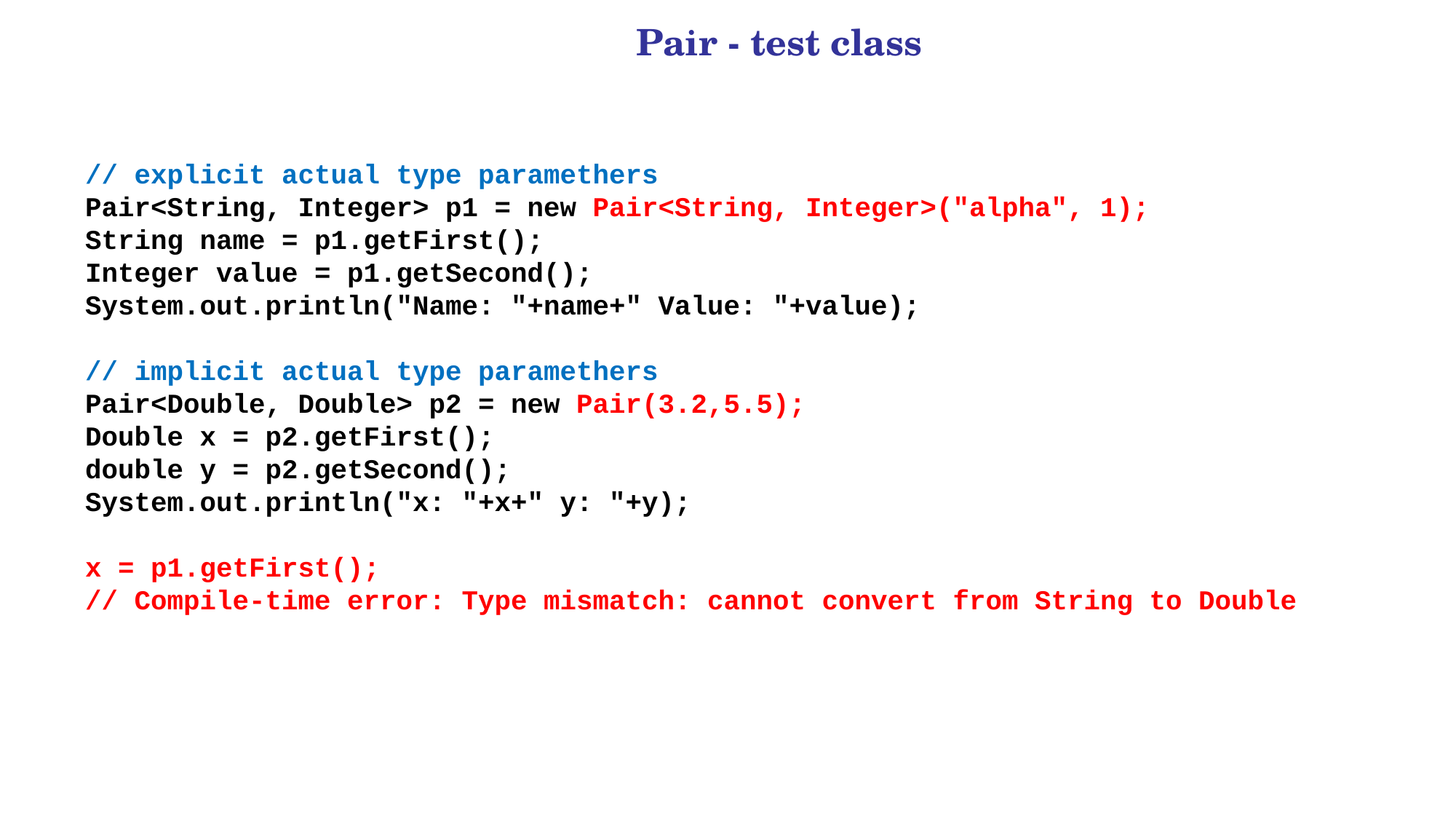

Pair - test class
// explicit actual type paramethers
Pair<String, Integer> p1 = new Pair<String, Integer>("alpha", 1);   
String name = p1.getFirst();
Integer value = p1.getSecond();
System.out.println("Name: "+name+" Value: "+value);
// implicit actual type paramethers
Pair<Double, Double> p2 = new Pair(3.2,5.5);                        
Double x = p2.getFirst();
double y = p2.getSecond();
System.out.println("x: "+x+" y: "+y);
x = p1.getFirst();  
// Compile-time error: Type mismatch: cannot convert from String to Double